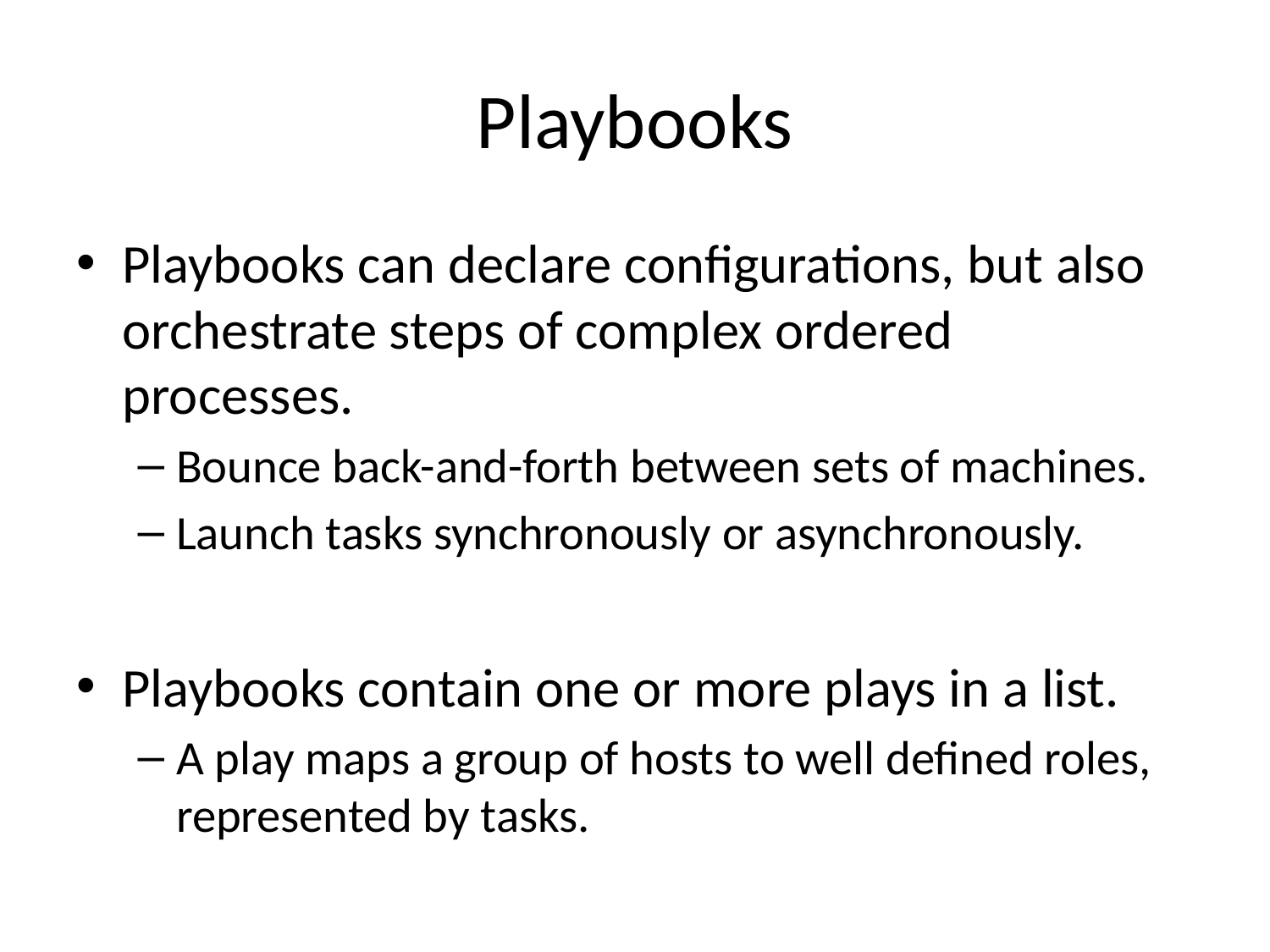

# Playbooks
Playbooks can declare configurations, but also orchestrate steps of complex ordered processes.
Bounce back-and-forth between sets of machines.
Launch tasks synchronously or asynchronously.

Playbooks contain one or more plays in a list.
A play maps a group of hosts to well defined roles, represented by tasks.